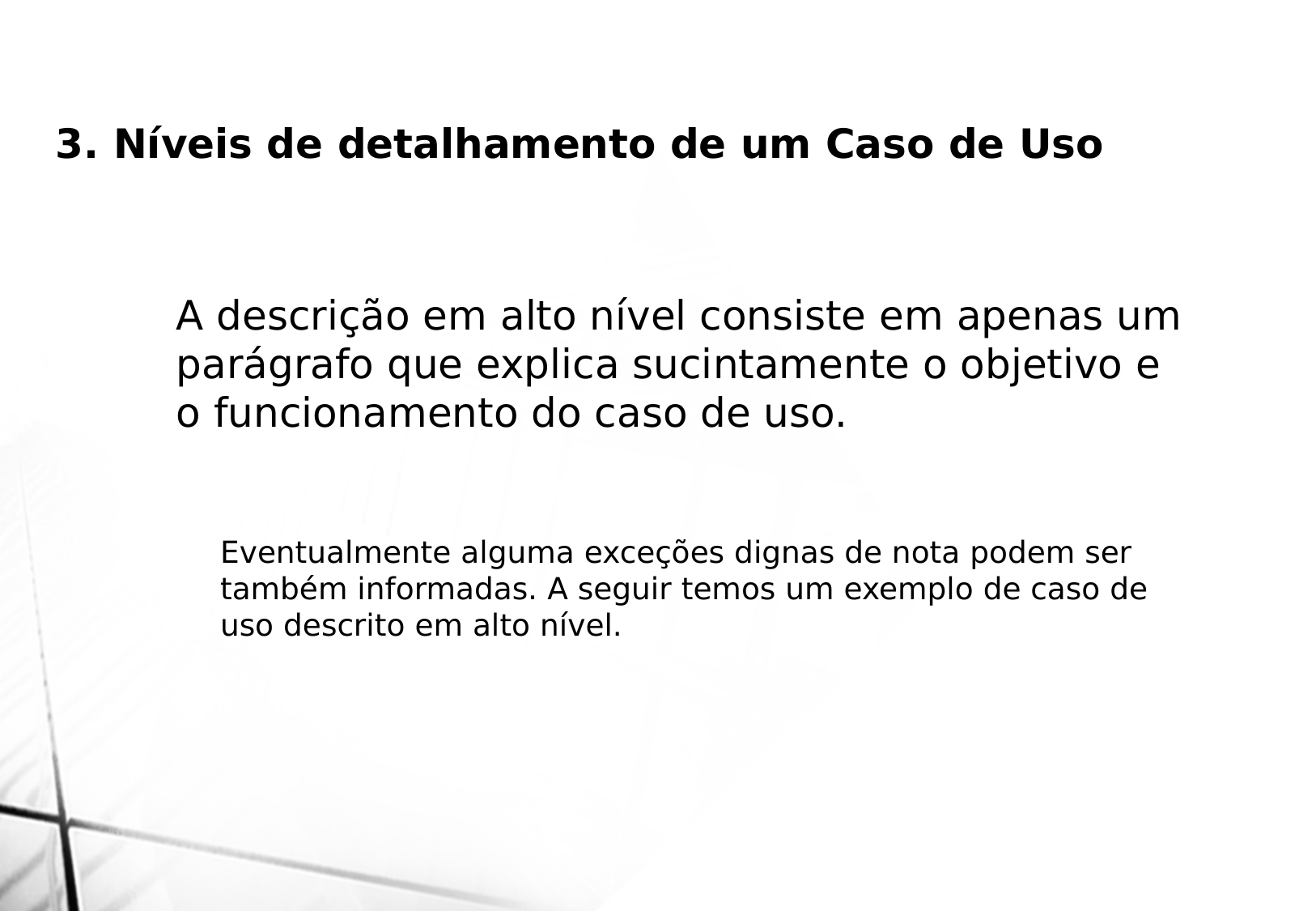

3. Níveis de detalhamento de um Caso de Uso
A descrição em alto nível consiste em apenas um parágrafo que explica sucintamente o objetivo e o funcionamento do caso de uso.
Eventualmente alguma exceções dignas de nota podem ser também informadas. A seguir temos um exemplo de caso de uso descrito em alto nível.